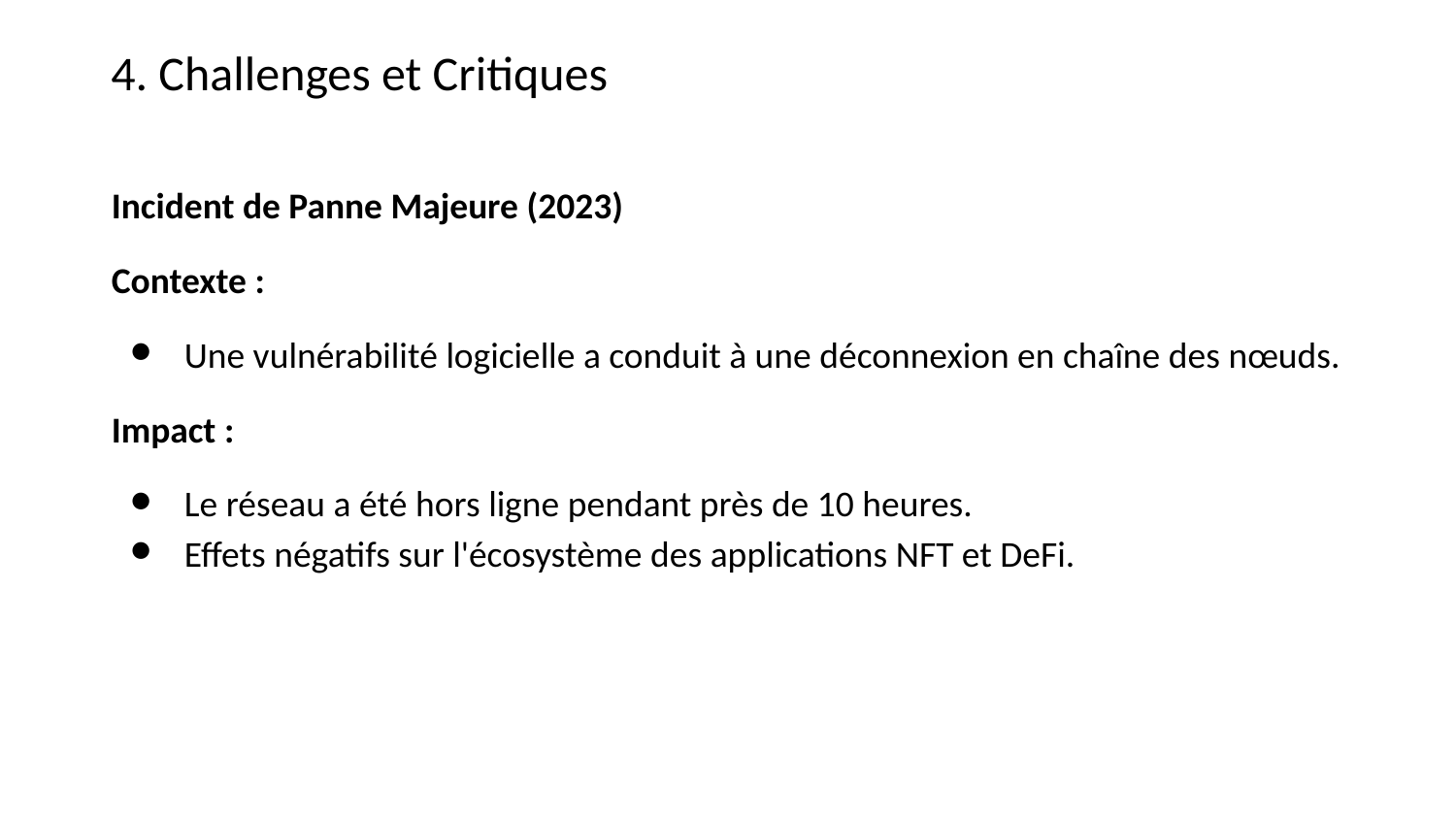

4. Challenges et Critiques
Incident de Panne Majeure (2023)
Contexte :
Une vulnérabilité logicielle a conduit à une déconnexion en chaîne des nœuds.
Impact :
Le réseau a été hors ligne pendant près de 10 heures.
Effets négatifs sur l'écosystème des applications NFT et DeFi.